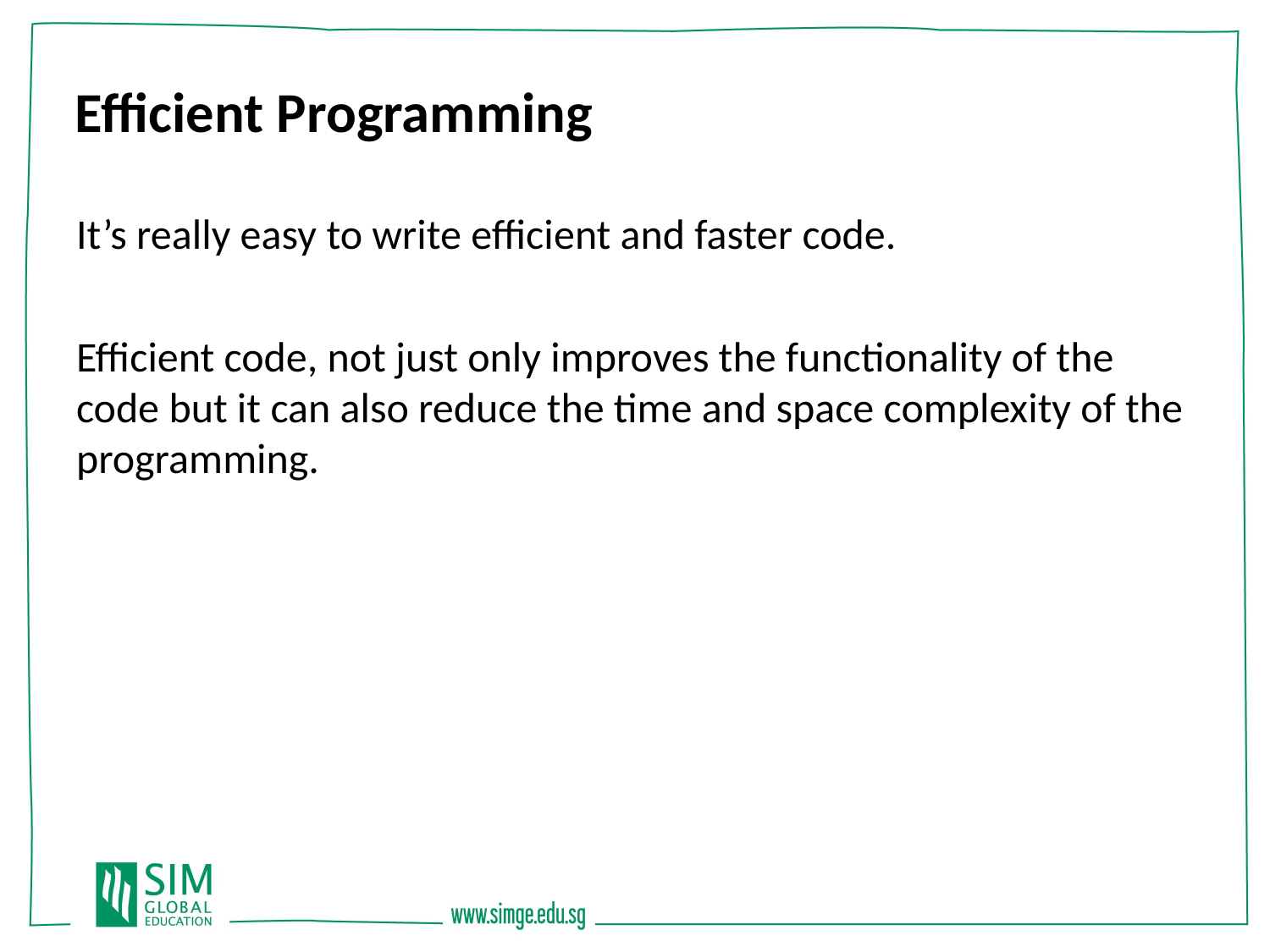

Efficient Programming
It’s really easy to write efficient and faster code.

Efficient code, not just only improves the functionality of the code but it can also reduce the time and space complexity of the programming.